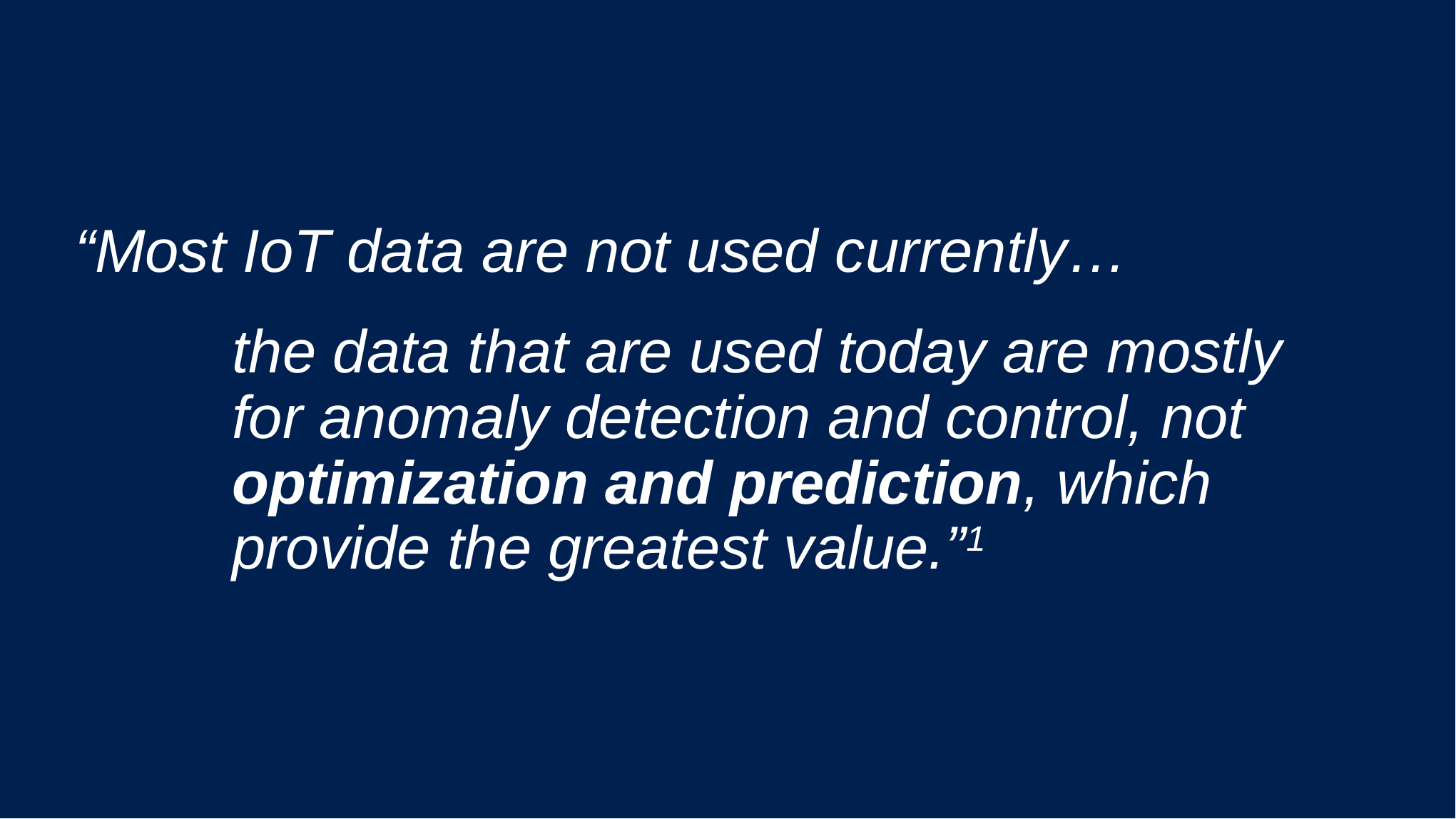

“Most IoT data are not used currently…
the data that are used today are mostly for anomaly detection and control, not optimization and prediction, which provide the greatest value.”1